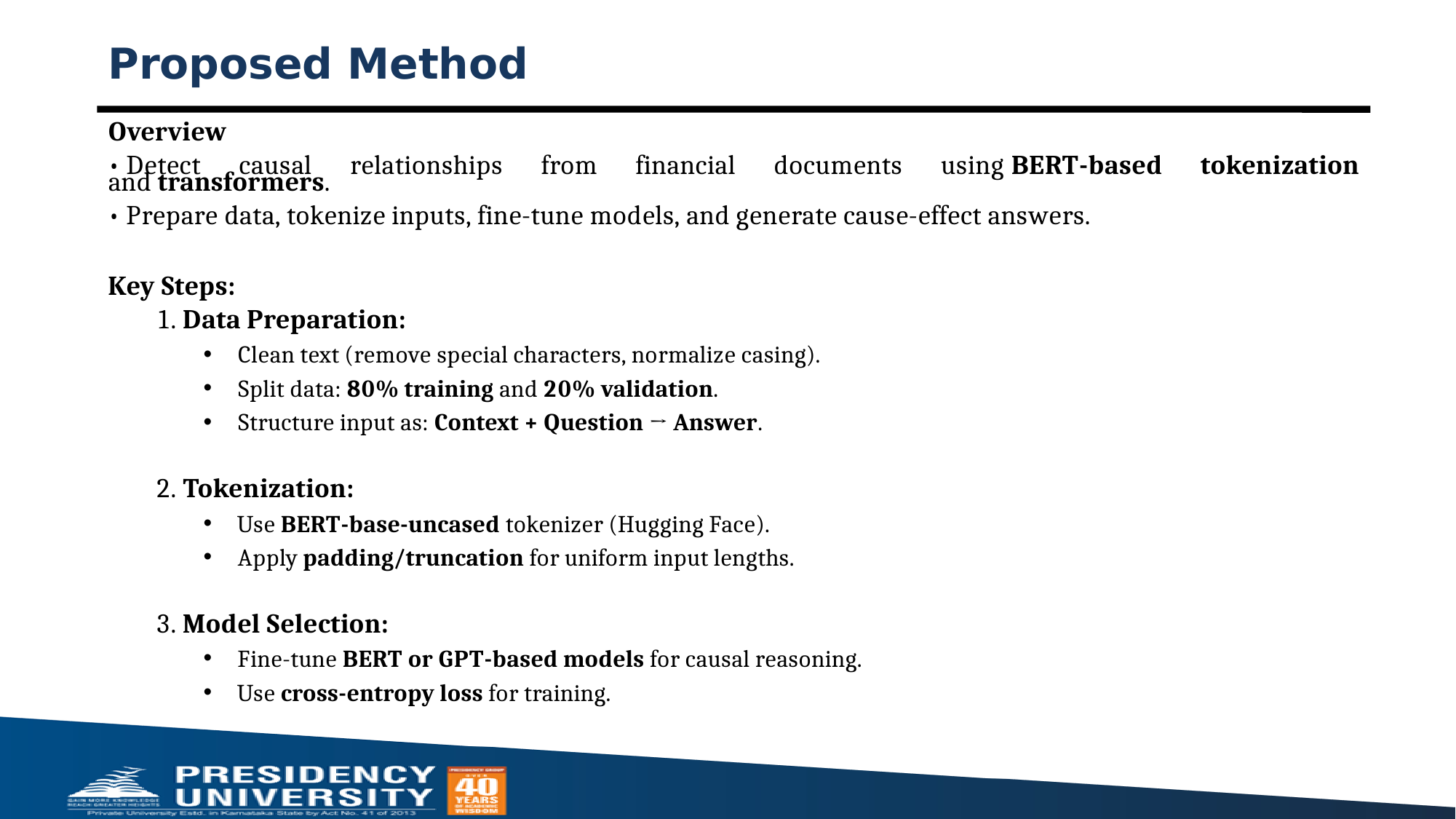

# Proposed Method
Overview
• Detect causal relationships from financial documents using BERT-based tokenization and transformers.
• Prepare data, tokenize inputs, fine-tune models, and generate cause-effect answers.

Key Steps:
1. Data Preparation:
Clean text (remove special characters, normalize casing).
Split data: 80% training and 20% validation.
Structure input as: Context + Question → Answer.

2. Tokenization:
Use BERT-base-uncased tokenizer (Hugging Face).
Apply padding/truncation for uniform input lengths.

3. Model Selection:
Fine-tune BERT or GPT-based models for causal reasoning.
Use cross-entropy loss for training.